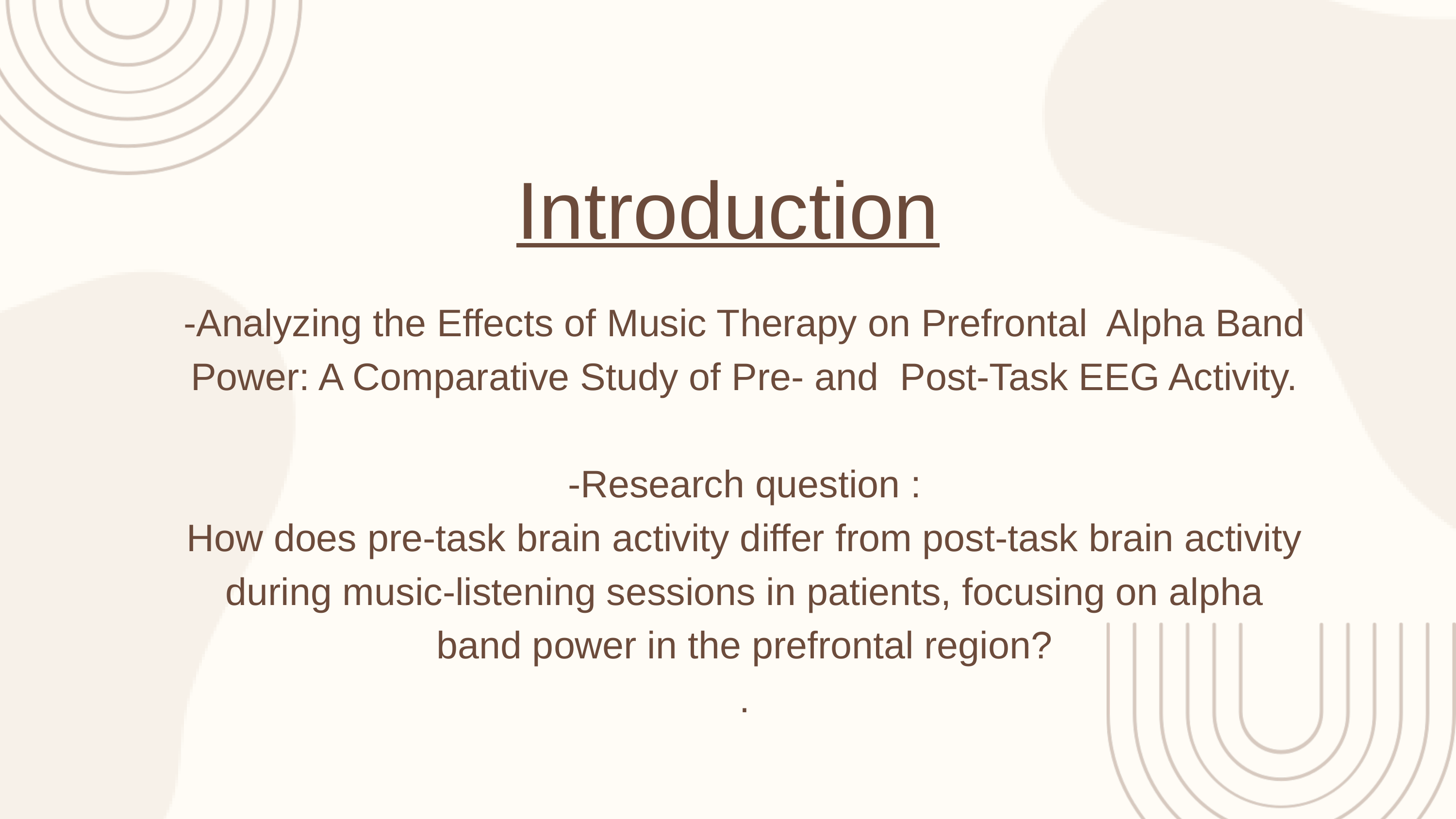

Introduction

-Analyzing the Effects of Music Therapy on Prefrontal  Alpha Band Power: A Comparative Study of Pre- and  Post-Task EEG Activity.

-Research question :
How does pre-task brain activity differ from post-task brain activity during music-listening sessions in patients, focusing on alpha band power in the prefrontal region?
.